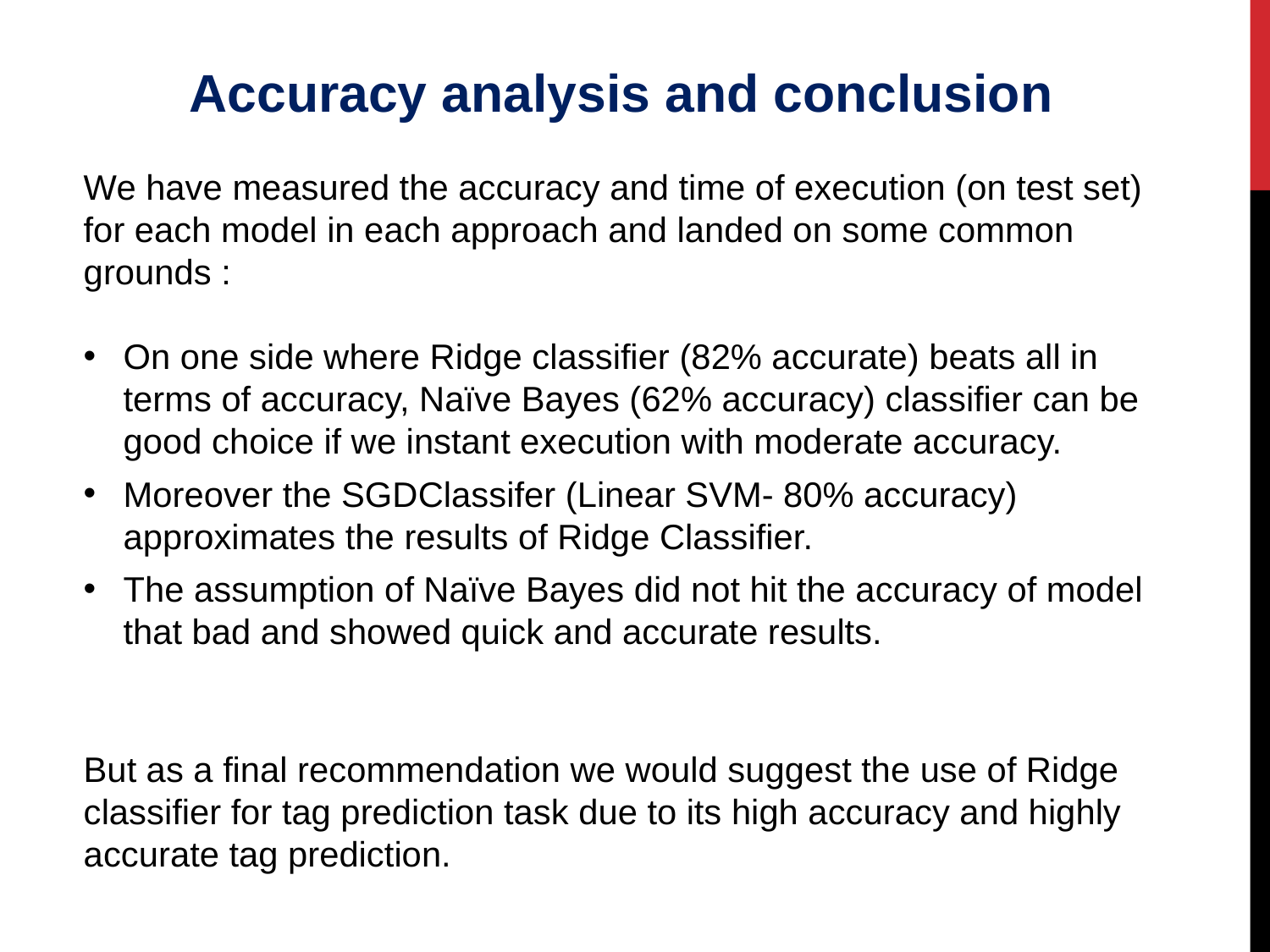

Accuracy analysis and conclusion
We have measured the accuracy and time of execution (on test set) for each model in each approach and landed on some common grounds :

On one side where Ridge classifier (82% accurate) beats all in terms of accuracy, Naïve Bayes (62% accuracy) classifier can be good choice if we instant execution with moderate accuracy.
Moreover the SGDClassifer (Linear SVM- 80% accuracy) approximates the results of Ridge Classifier.
The assumption of Naïve Bayes did not hit the accuracy of model that bad and showed quick and accurate results.

But as a final recommendation we would suggest the use of Ridge classifier for tag prediction task due to its high accuracy and highly accurate tag prediction.